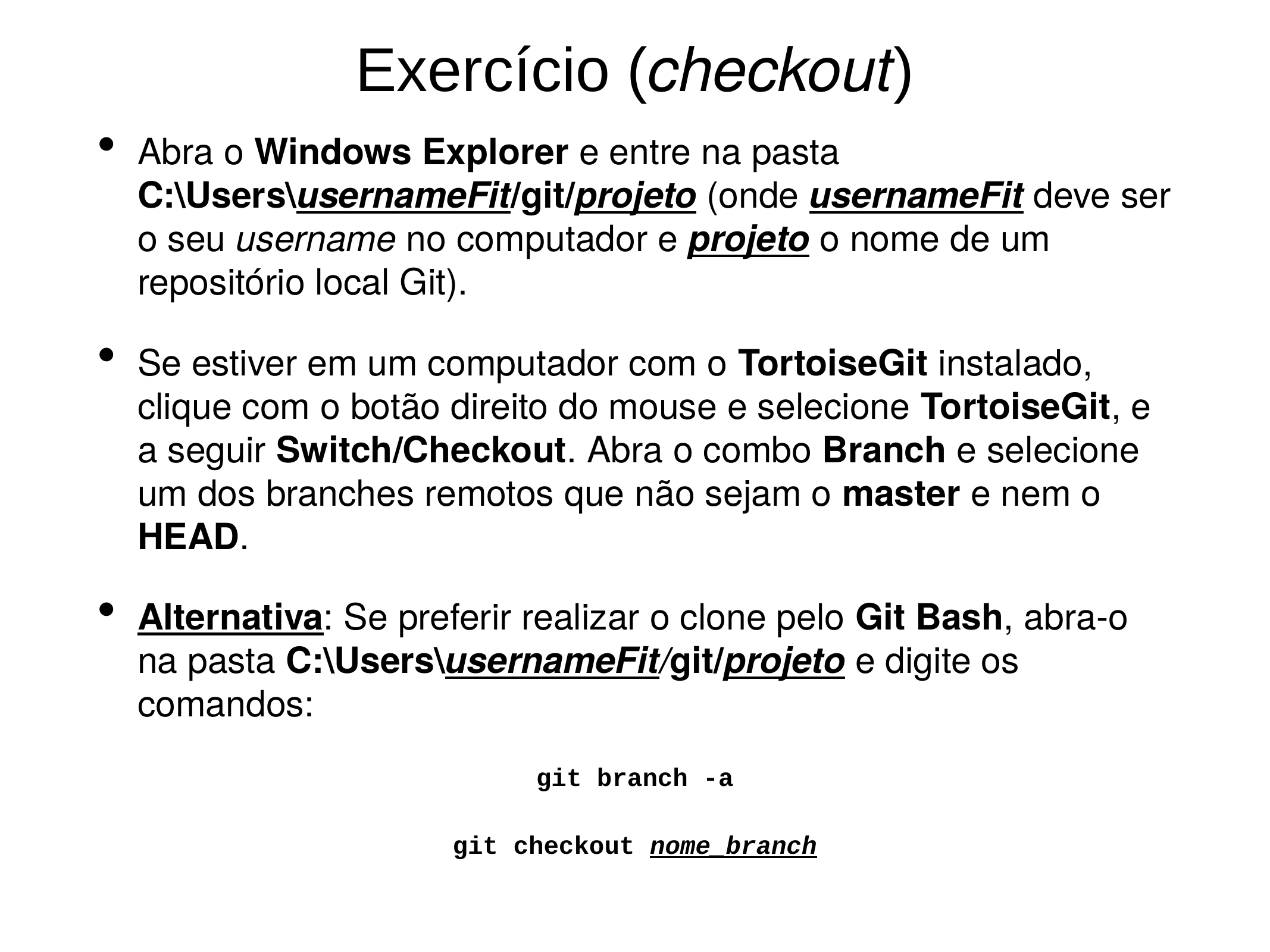

# Exercício (checkout)
Abra o Windows Explorer e entre na pasta
C:\Users\usernameFit/git/projeto (onde usernameFit deve ser o seu username no computador e projeto o nome de um repositório local Git).
Se estiver em um computador com o TortoiseGit instalado, clique com o botão direito do mouse e selecione TortoiseGit, e a seguir Switch/Checkout. Abra o combo Branch e selecione um dos branches remotos que não sejam o master e nem o HEAD.
Alternativa: Se preferir realizar o clone pelo Git Bash, abra-o na pasta C:\Users\usernameFit/git/projeto e digite os comandos:
git branch -a
git checkout nome_branch